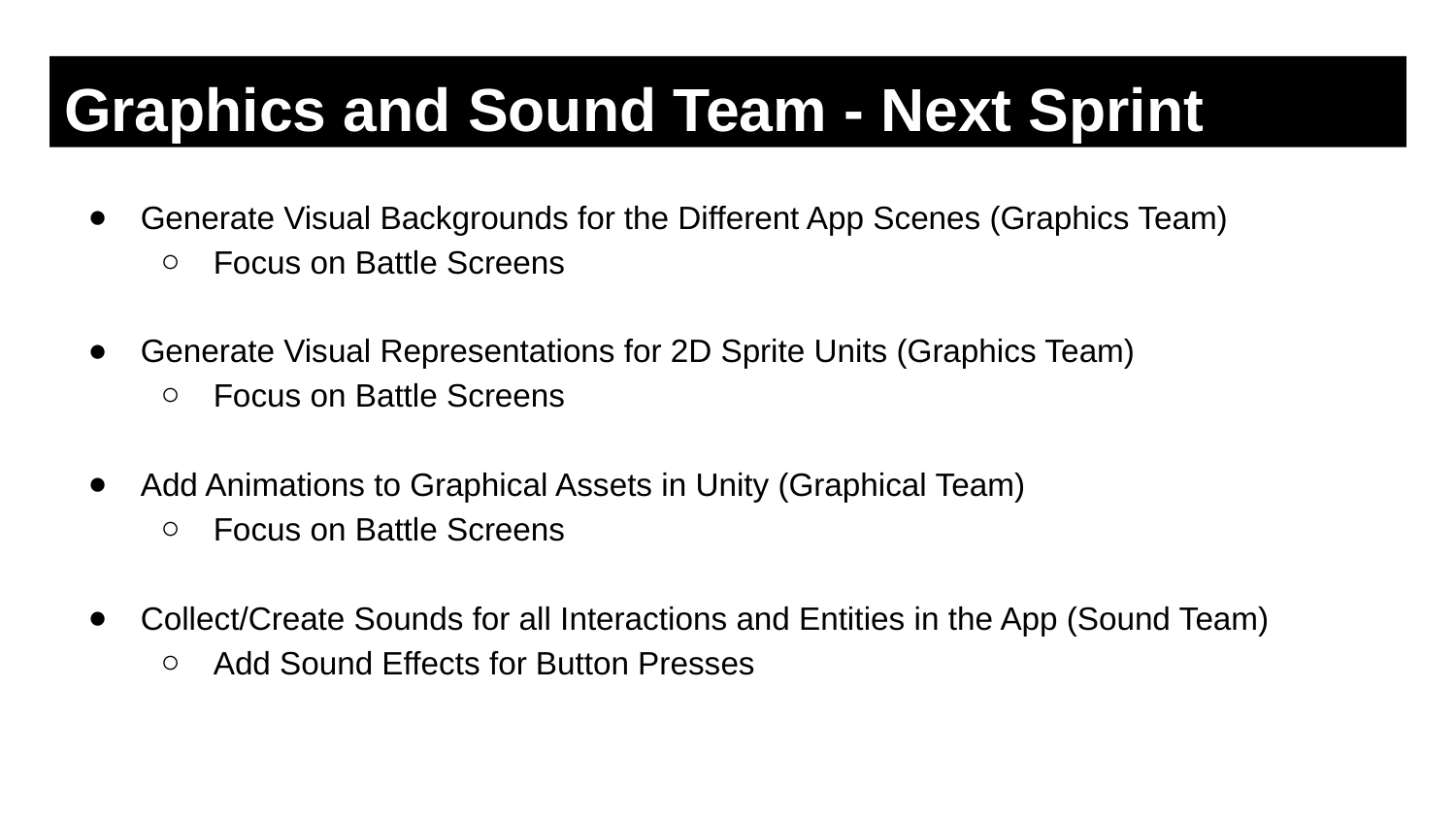

# Graphics and Sound Team - Next Sprint
Generate Visual Backgrounds for the Different App Scenes (Graphics Team)
Focus on Battle Screens
Generate Visual Representations for 2D Sprite Units (Graphics Team)
Focus on Battle Screens
Add Animations to Graphical Assets in Unity (Graphical Team)
Focus on Battle Screens
Collect/Create Sounds for all Interactions and Entities in the App (Sound Team)
Add Sound Effects for Button Presses